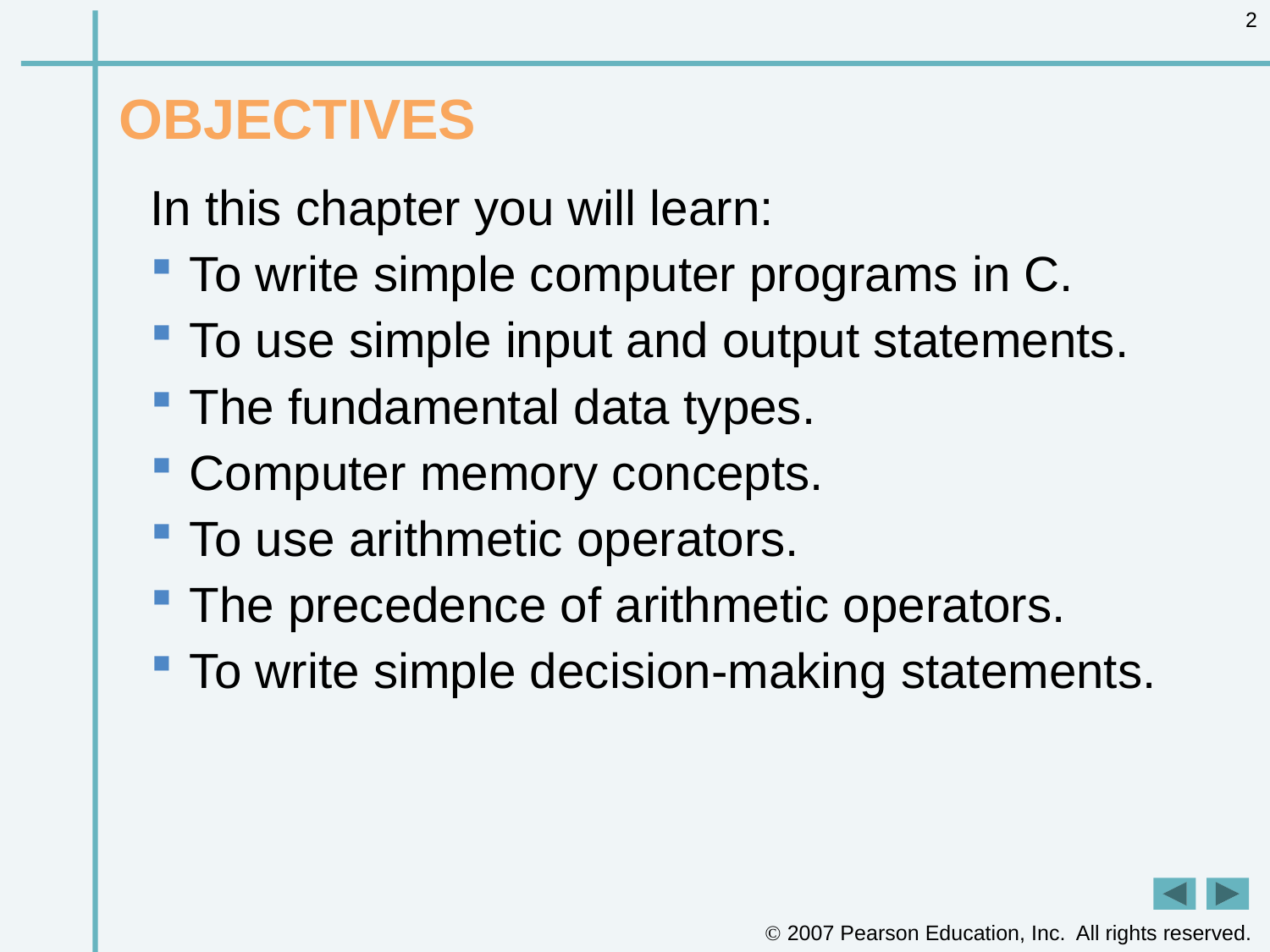

2
# OBJECTIVES
In this chapter you will learn:
To write simple computer programs in C.
To use simple input and output statements.
The fundamental data types.
Computer memory concepts.
To use arithmetic operators.
The precedence of arithmetic operators.
To write simple decision-making statements.